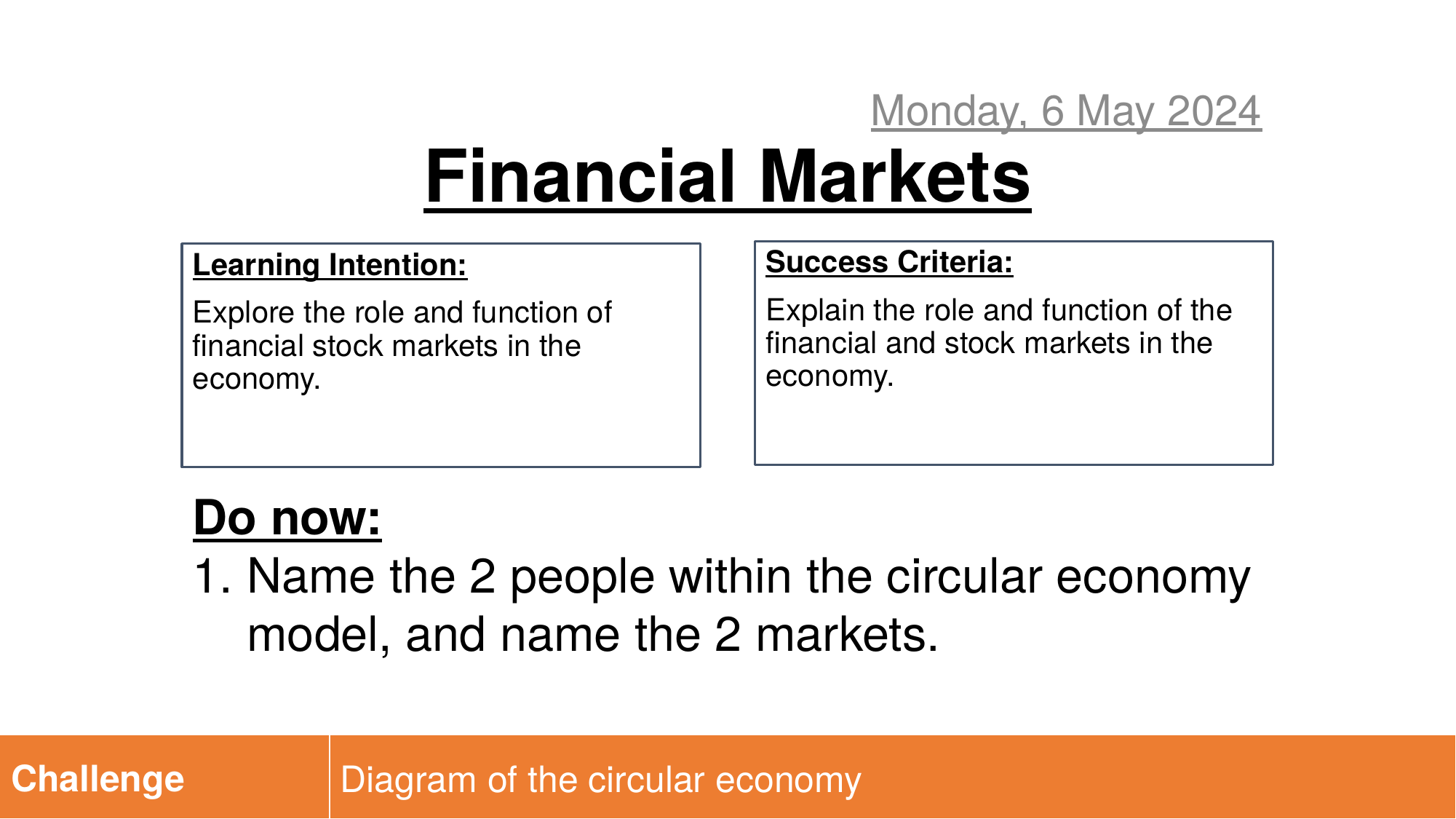

Monday, 6 May 2024
# Financial Markets
Success Criteria:
Explain the role and function of the financial and stock markets in the economy.
Learning Intention:
Explore the role and function of financial stock markets in the economy.
Do now:
Name the 2 people within the circular economy model, and name the 2 markets.

| Challenge | Diagram of the circular economy |
| --- | --- |